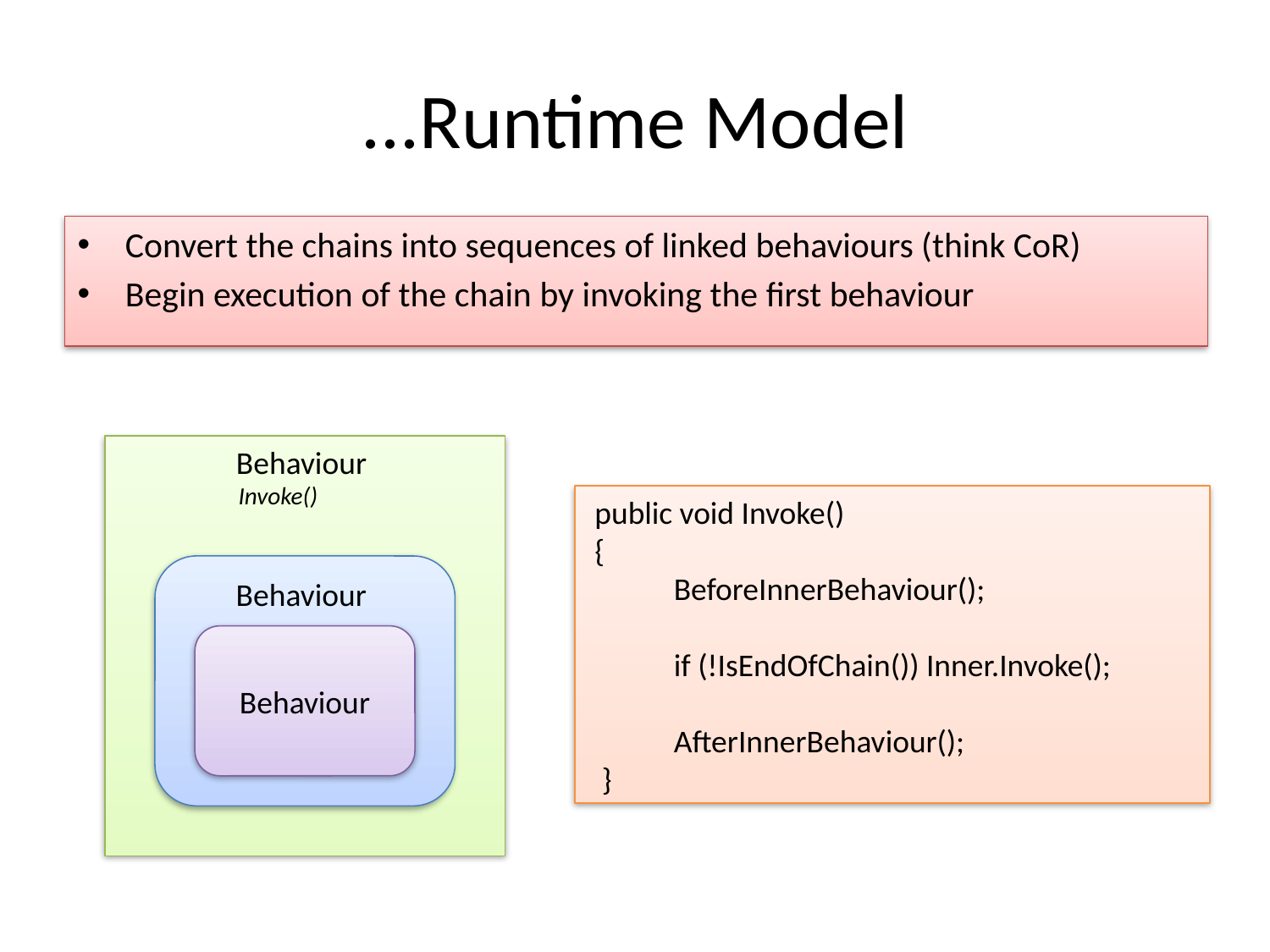

# ...Runtime Model
Convert the chains into sequences of linked behaviours (think CoR)
Begin execution of the chain by invoking the first behaviour
Behaviour
                      Invoke()
 public void Invoke()
 {
            BeforeInnerBehaviour();

            if (!IsEndOfChain()) Inner.Invoke();

            AfterInnerBehaviour();
  }
Behaviour
Behaviour